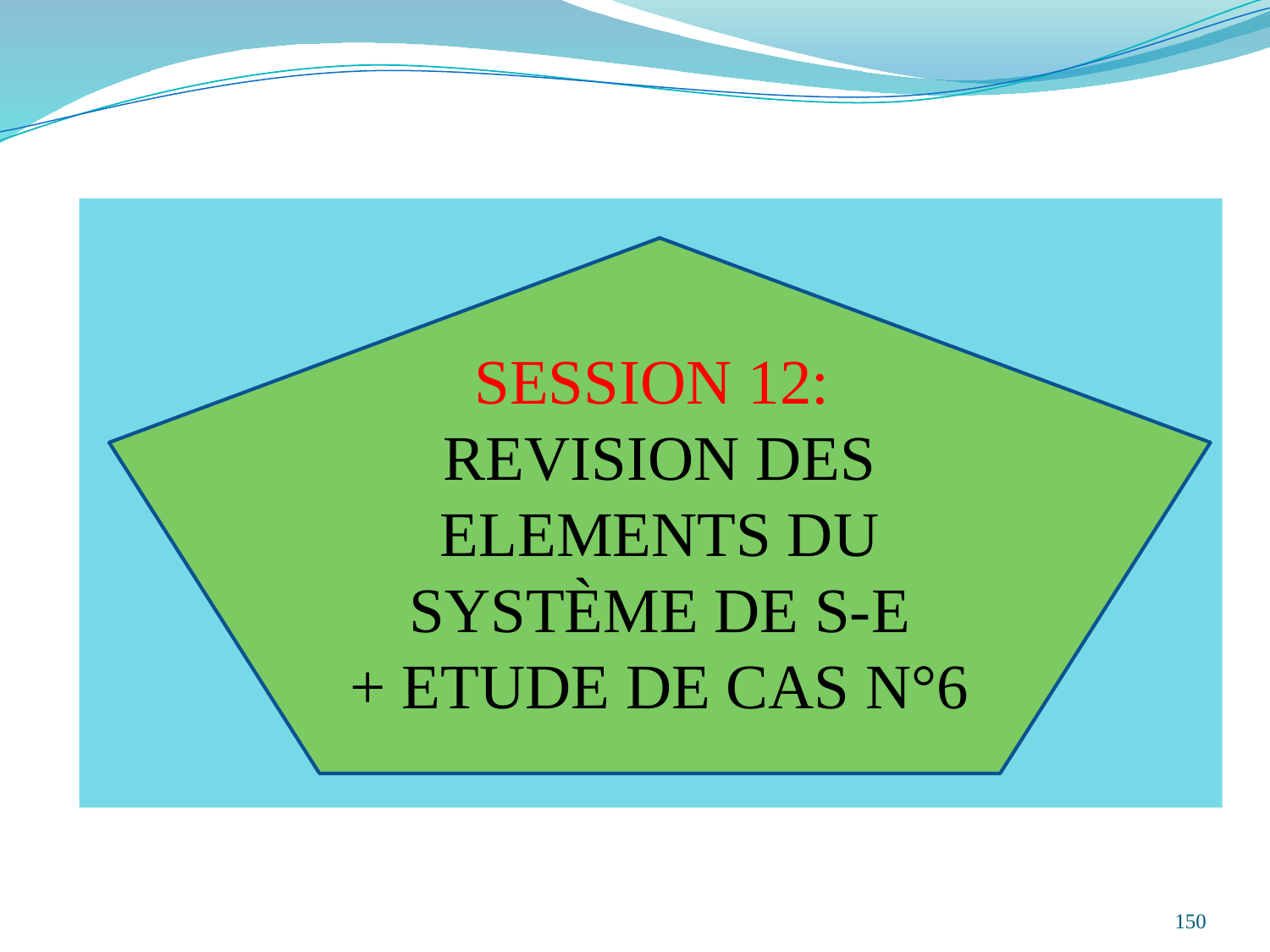

SESSION 12:
REVISION DES ELEMENTS DU SYSTÈME DE S-E
+ ETUDE DE CAS N°6

150